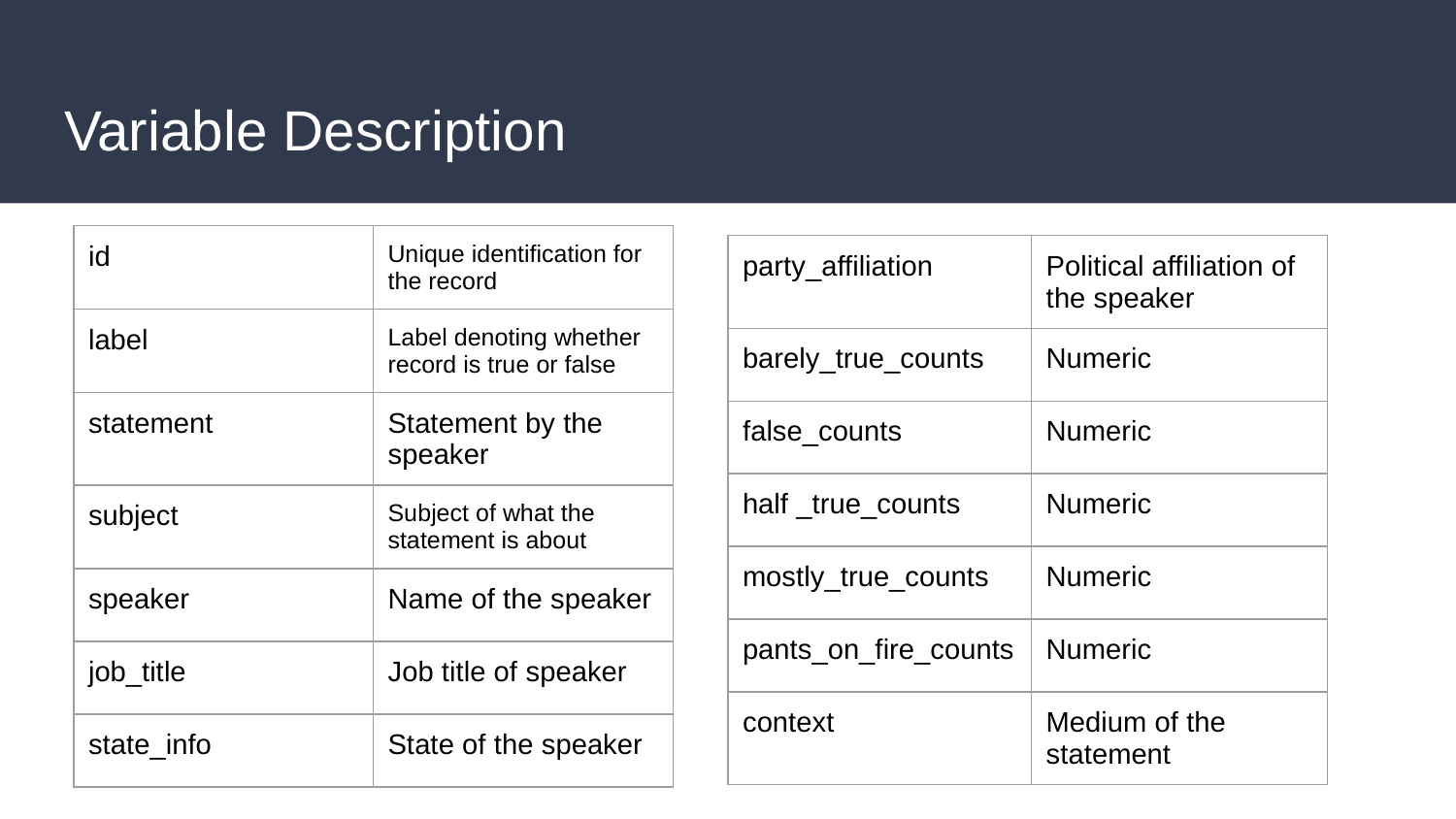

# Variable Description
| id | Unique identification for the record |
| --- | --- |
| label | Label denoting whether record is true or false |
| statement | Statement by the speaker |
| subject | Subject of what the statement is about |
| speaker | Name of the speaker |
| job\_title | Job title of speaker |
| state\_info | State of the speaker |
| party\_affiliation | Political affiliation of the speaker |
| --- | --- |
| barely\_true\_counts | Numeric |
| false\_counts | Numeric |
| half \_true\_counts | Numeric |
| mostly\_true\_counts | Numeric |
| pants\_on\_fire\_counts | Numeric |
| context | Medium of the statement |